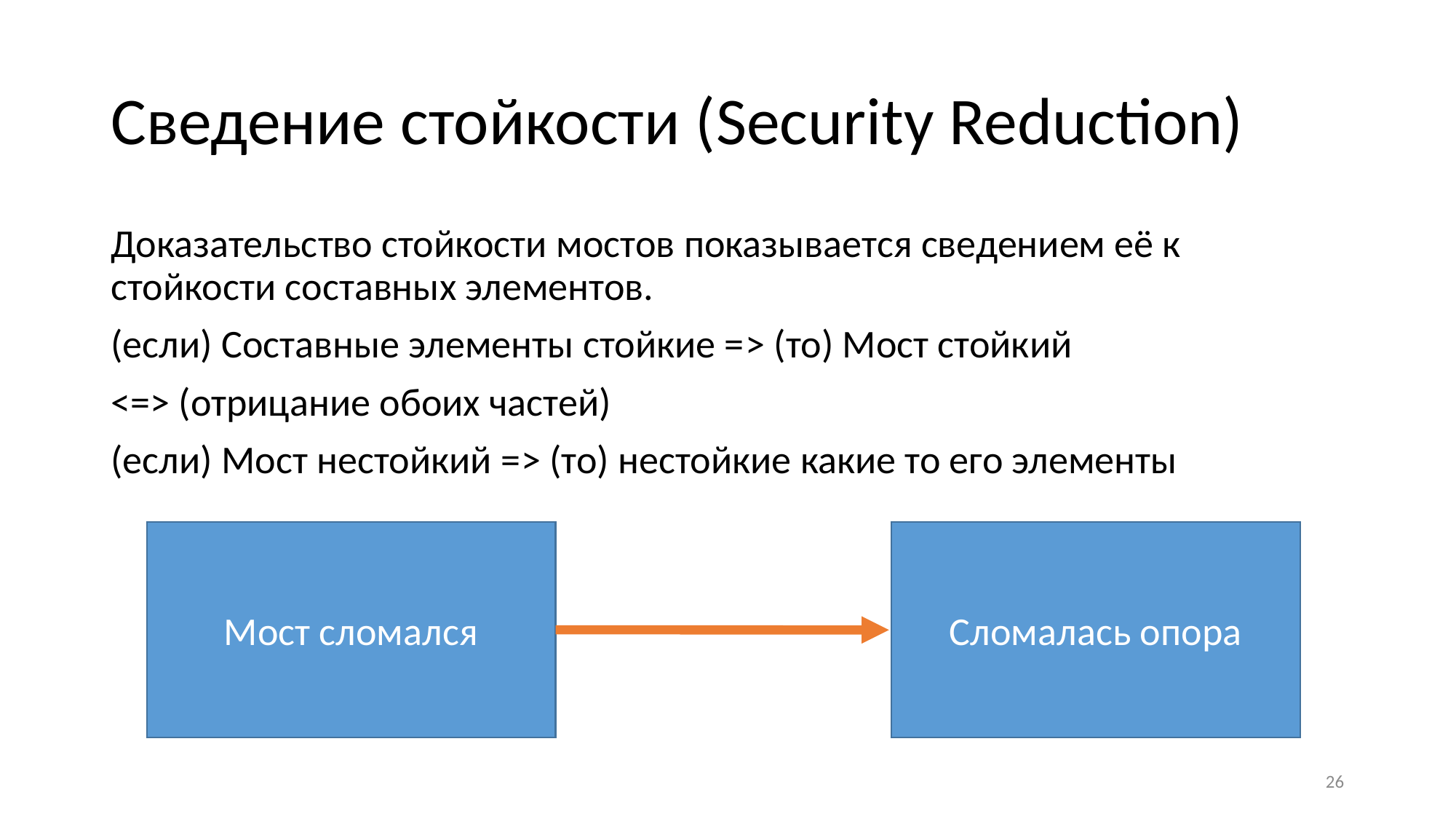

# Сведение стойкости (Security Reduction)
Доказательство стойкости мостов показывается сведением её к стойкости составных элементов.
(если) Составные элементы стойкие => (то) Мост стойкий
<=> (отрицание обоих частей)
(если) Мост нестойкий => (то) нестойкие какие то его элементы

Мост сломался
Сломалась опора
26